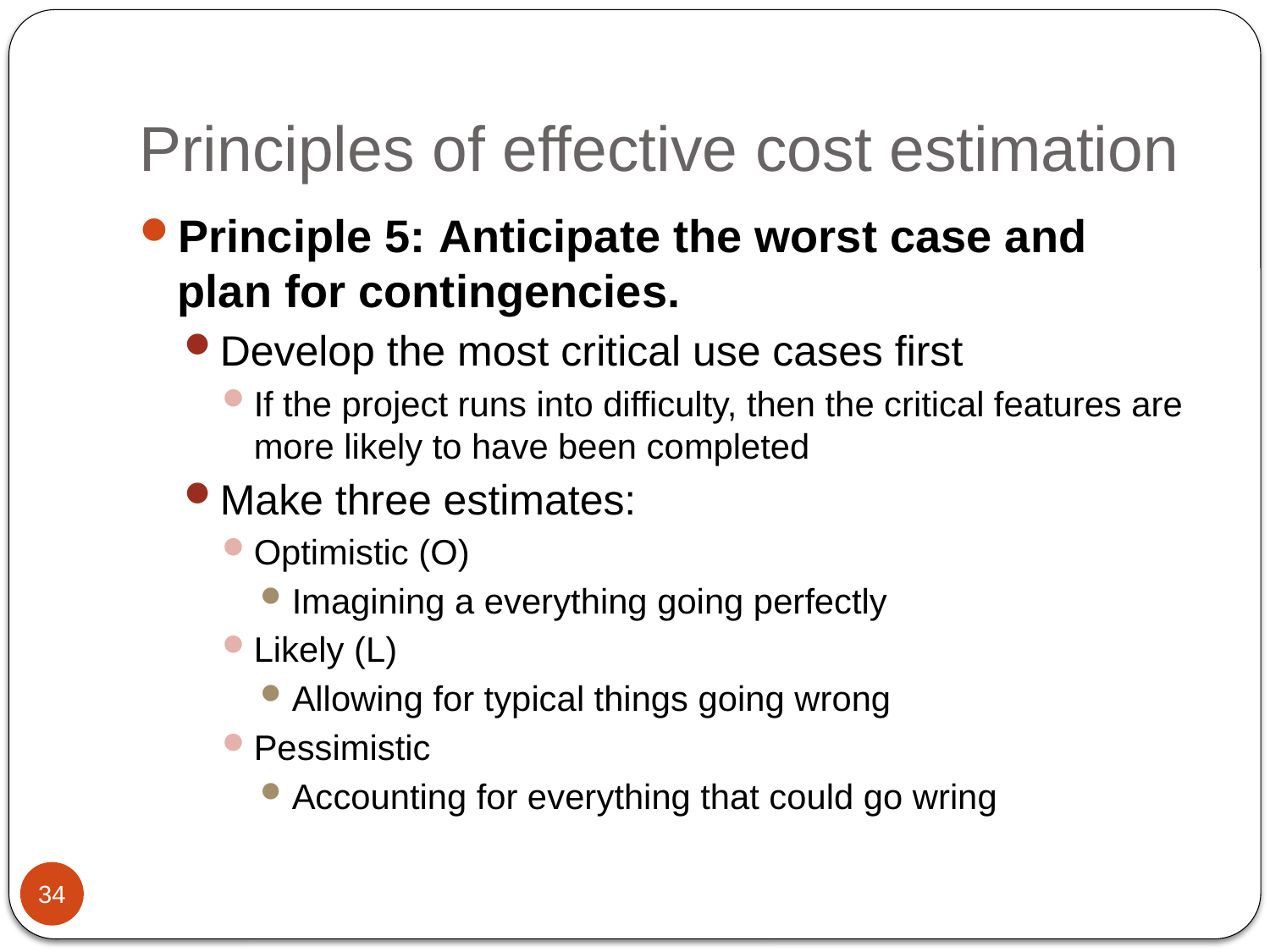

# Principles of effective cost estimation
Principle 5: Anticipate the worst case and plan for contingencies.
Develop the most critical use cases first
If the project runs into difficulty, then the critical features are more likely to have been completed
Make three estimates:
Optimistic (O)
Imagining a everything going perfectly
Likely (L)
Allowing for typical things going wrong
Pessimistic
Accounting for everything that could go wring
34